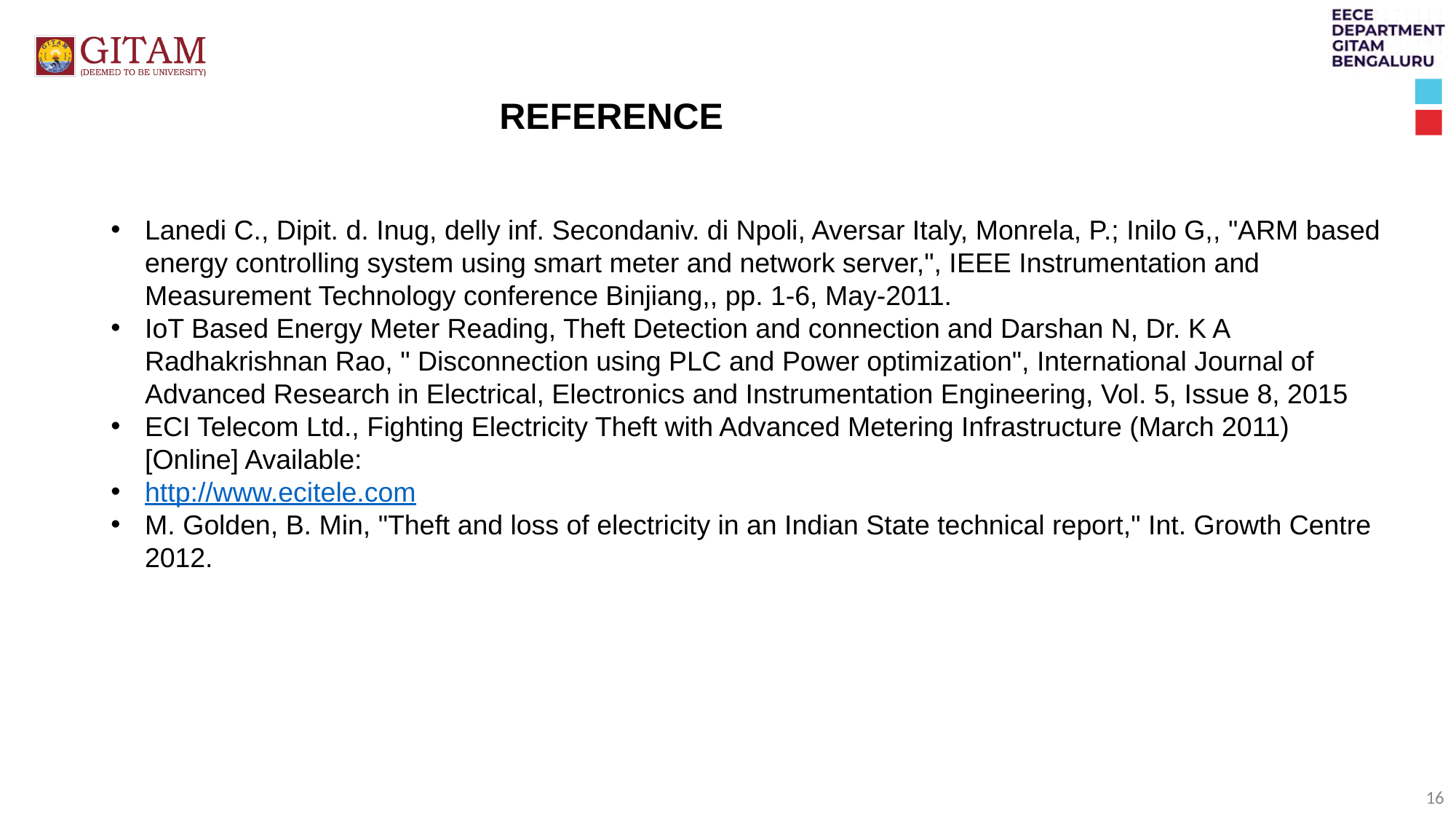

REFERENCE
Lanedi C., Dipit. d. Inug, delly inf. Secondaniv. di Npoli, Aversar Italy, Monrela, P.; Inilo G,, "ARM based energy controlling system using smart meter and network server,", IEEE Instrumentation and Measurement Technology conference Binjiang,, pp. 1-6, May-2011.
IoT Based Energy Meter Reading, Theft Detection and connection and Darshan N, Dr. K A Radhakrishnan Rao, " Disconnection using PLC and Power optimization", International Journal of Advanced Research in Electrical, Electronics and Instrumentation Engineering, Vol. 5, Issue 8, 2015
ECI Telecom Ltd., Fighting Electricity Theft with Advanced Metering Infrastructure (March 2011) [Online] Available:
http://www.ecitele.com
M. Golden, B. Min, "Theft and loss of electricity in an Indian State technical report," Int. Growth Centre 2012.
16